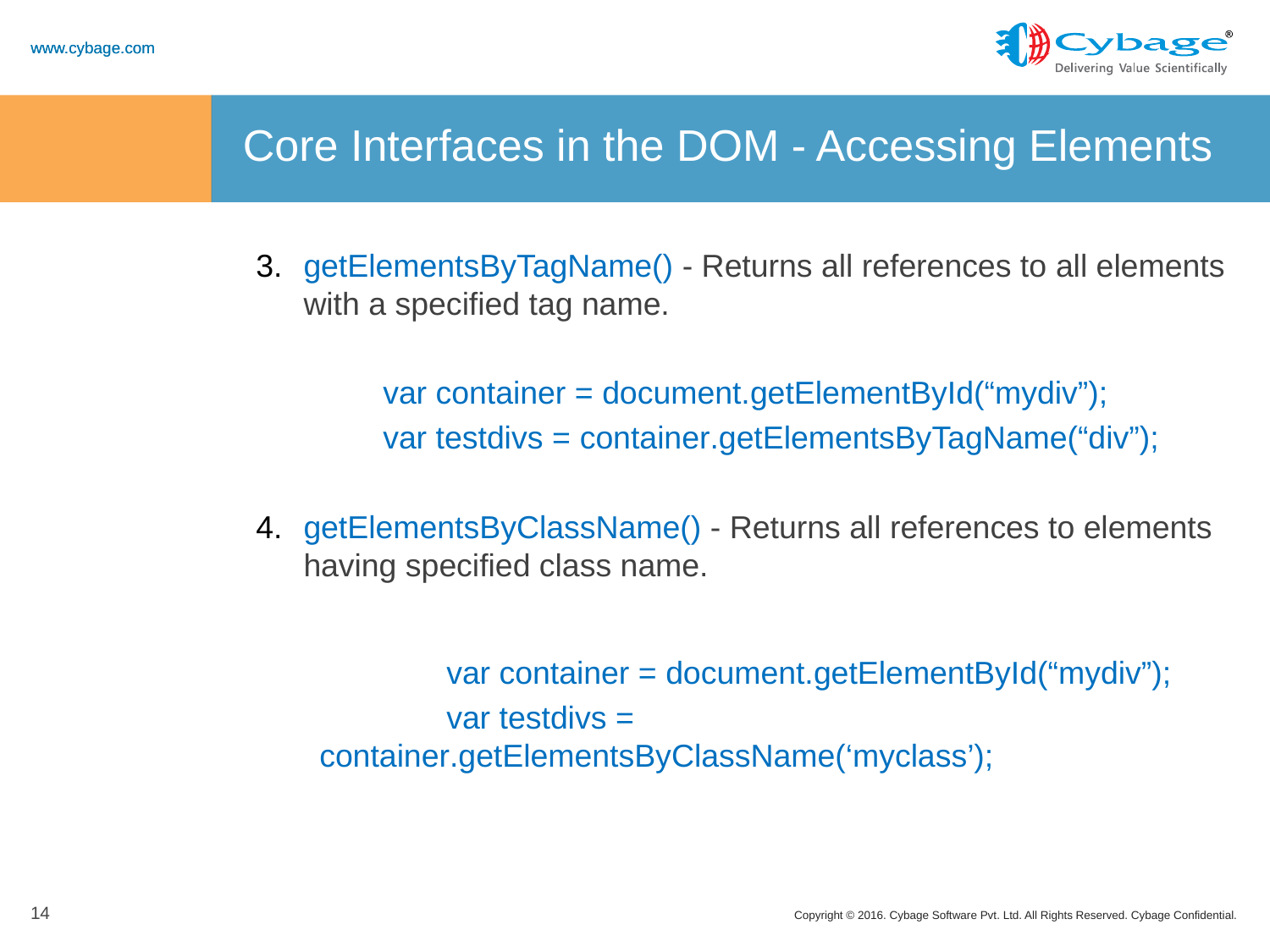

# Core Interfaces in the DOM - Accessing Elements
getElementsByTagName() - Returns all references to all elements with a specified tag name.

	var container = document.getElementById(“mydiv”);
	var testdivs = container.getElementsByTagName(“div”);

getElementsByClassName() - Returns all references to elements having specified class name.

	var container = document.getElementById(“mydiv”);
	var testdivs = container.getElementsByClassName(‘myclass’);
14